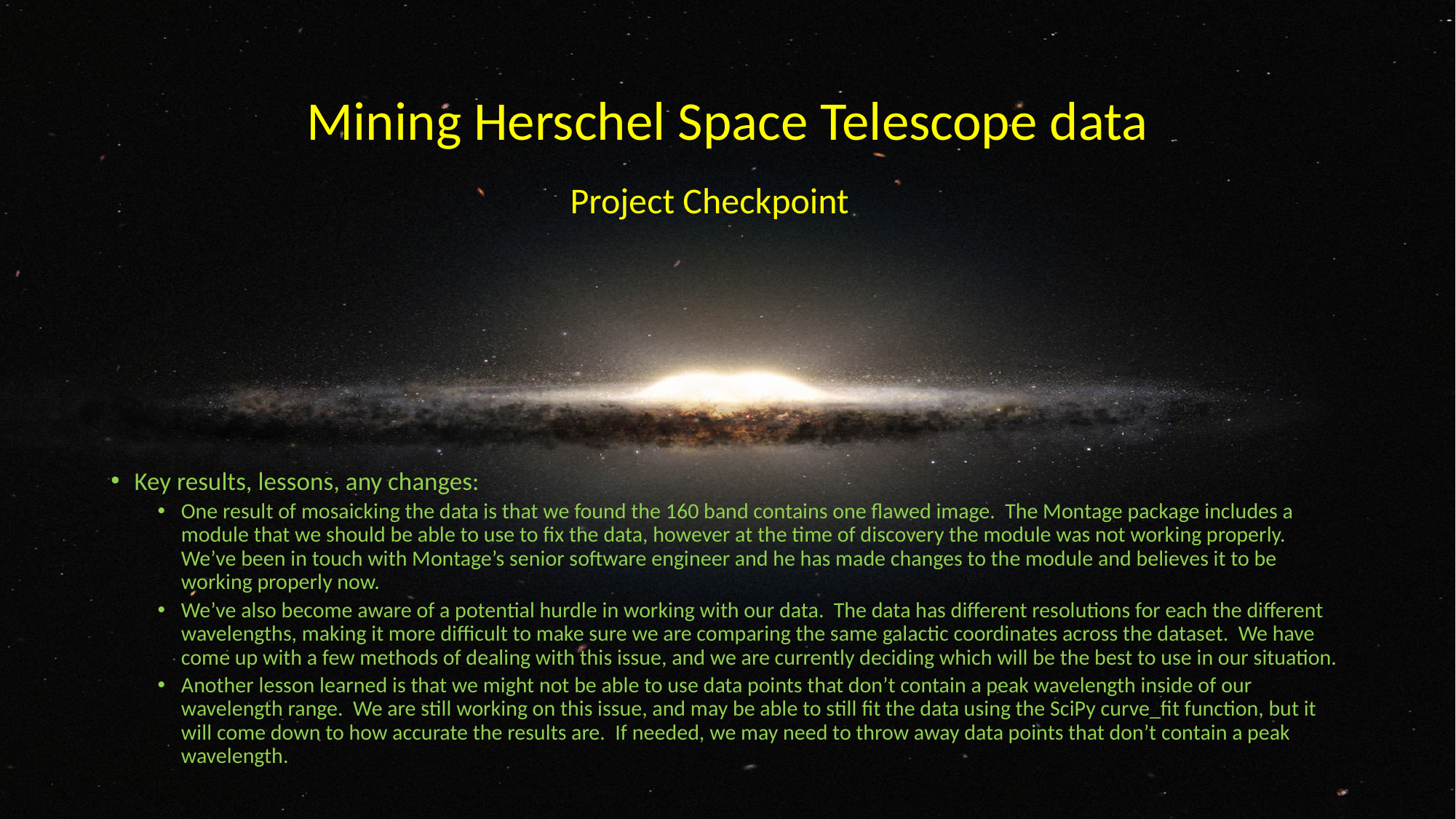

# Mining Herschel Space Telescope data
Project Checkpoint
Key results, lessons, any changes:
One result of mosaicking the data is that we found the 160 band contains one flawed image.  The Montage package includes a module that we should be able to use to fix the data, however at the time of discovery the module was not working properly.  We’ve been in touch with Montage’s senior software engineer and he has made changes to the module and believes it to be working properly now.
We’ve also become aware of a potential hurdle in working with our data.  The data has different resolutions for each the different wavelengths, making it more difficult to make sure we are comparing the same galactic coordinates across the dataset.  We have come up with a few methods of dealing with this issue, and we are currently deciding which will be the best to use in our situation.
Another lesson learned is that we might not be able to use data points that don’t contain a peak wavelength inside of our wavelength range.  We are still working on this issue, and may be able to still fit the data using the SciPy curve_fit function, but it will come down to how accurate the results are.  If needed, we may need to throw away data points that don’t contain a peak wavelength.